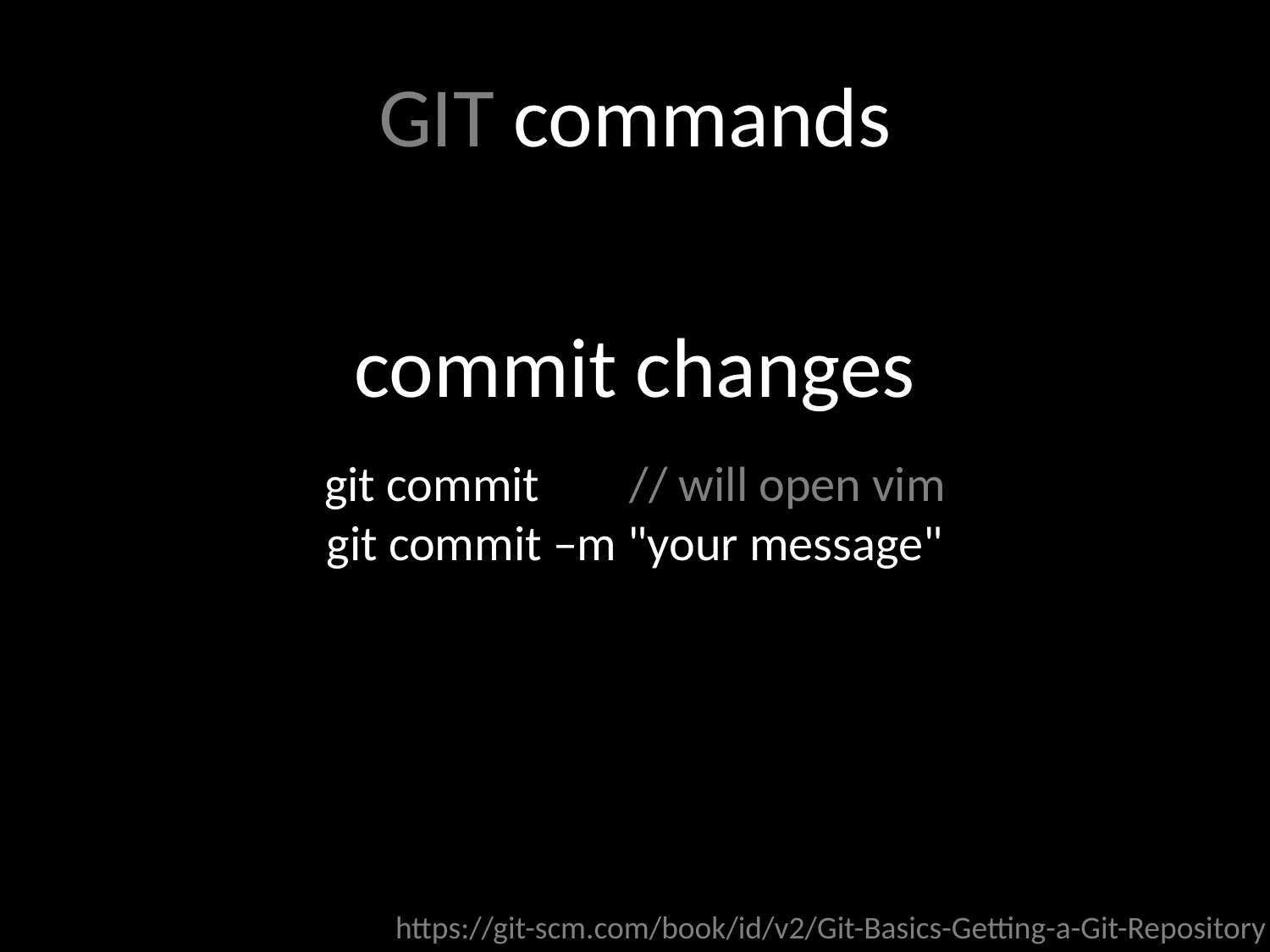

GIT commands
commit changes
git commit        // will open vim
git commit –m "your message"
https://git-scm.com/book/id/v2/Git-Basics-Getting-a-Git-Repository